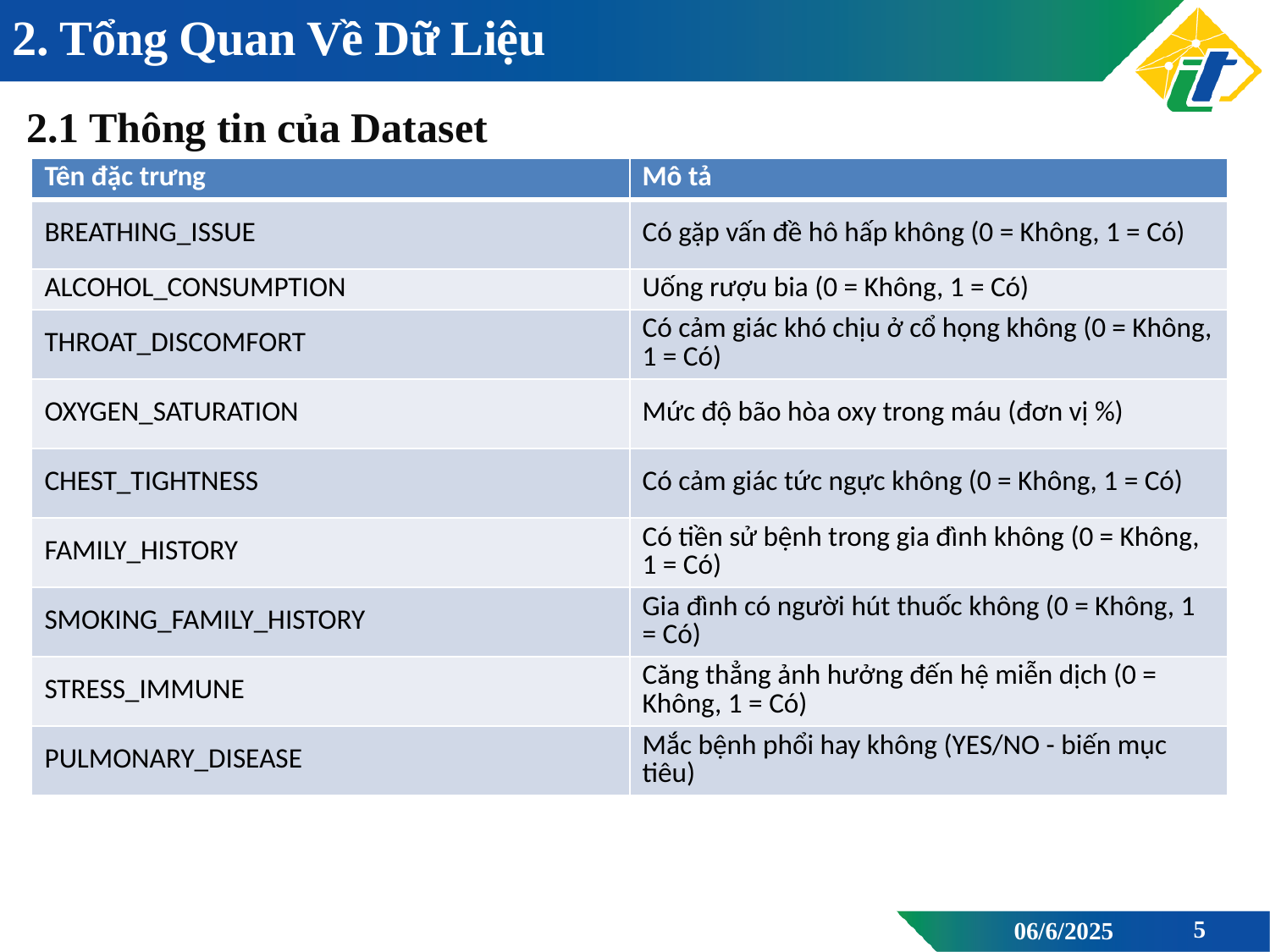

# 2. Tổng Quan Về Dữ Liệu
2.1 Thông tin của Dataset
| Tên đặc trưng | Mô tả |
| --- | --- |
| BREATHING\_ISSUE | Có gặp vấn đề hô hấp không (0 = Không, 1 = Có) |
| ALCOHOL\_CONSUMPTION | Uống rượu bia (0 = Không, 1 = Có) |
| THROAT\_DISCOMFORT | Có cảm giác khó chịu ở cổ họng không (0 = Không, 1 = Có) |
| OXYGEN\_SATURATION | Mức độ bão hòa oxy trong máu (đơn vị %) |
| CHEST\_TIGHTNESS | Có cảm giác tức ngực không (0 = Không, 1 = Có) |
| FAMILY\_HISTORY | Có tiền sử bệnh trong gia đình không (0 = Không, 1 = Có) |
| SMOKING\_FAMILY\_HISTORY | Gia đình có người hút thuốc không (0 = Không, 1 = Có) |
| STRESS\_IMMUNE | Căng thẳng ảnh hưởng đến hệ miễn dịch (0 = Không, 1 = Có) |
| PULMONARY\_DISEASE | Mắc bệnh phổi hay không (YES/NO - biến mục tiêu) |
5
06/6/2025